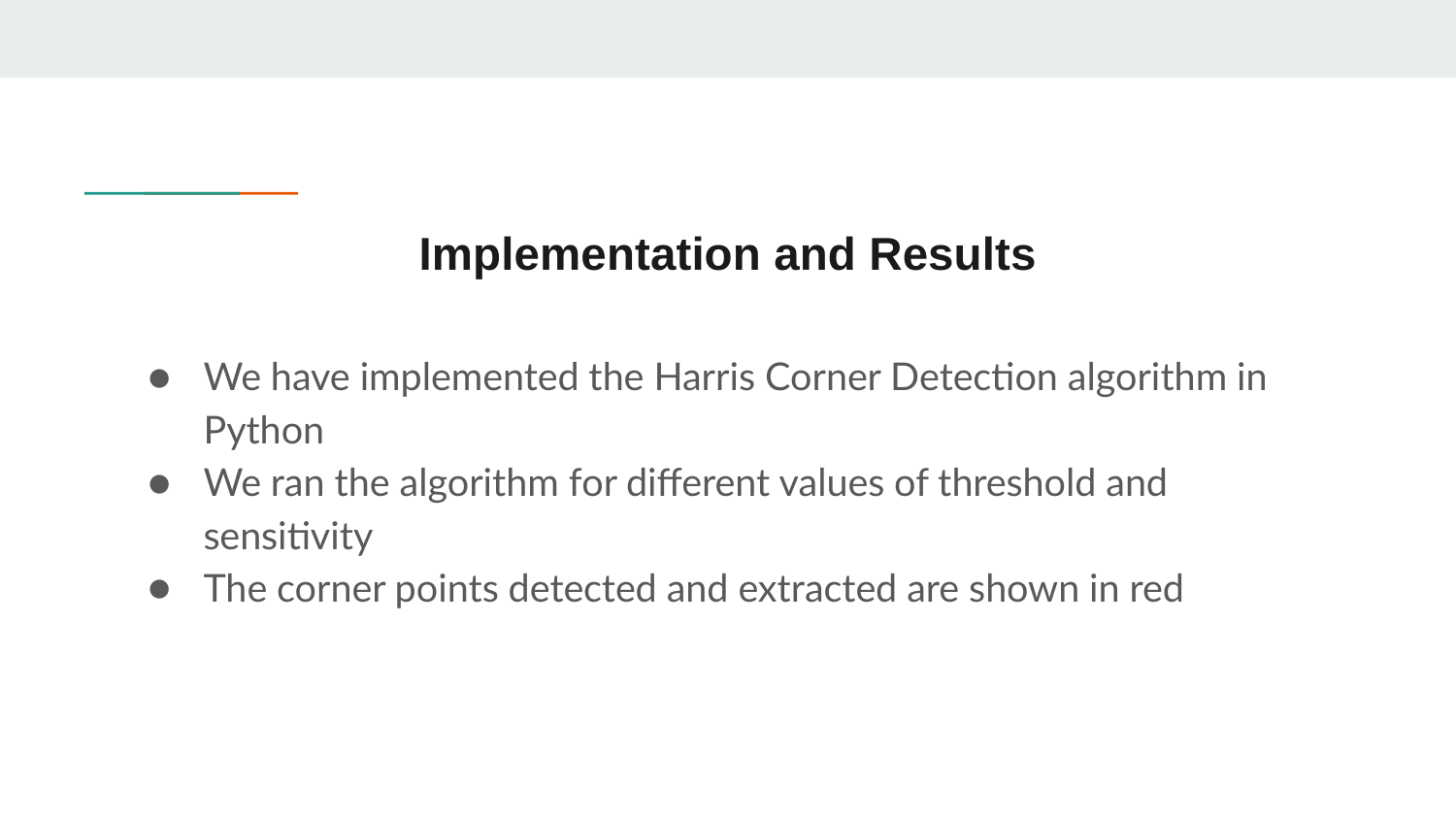

# Implementation and Results
We have implemented the Harris Corner Detection algorithm in Python
We ran the algorithm for different values of threshold and sensitivity
The corner points detected and extracted are shown in red